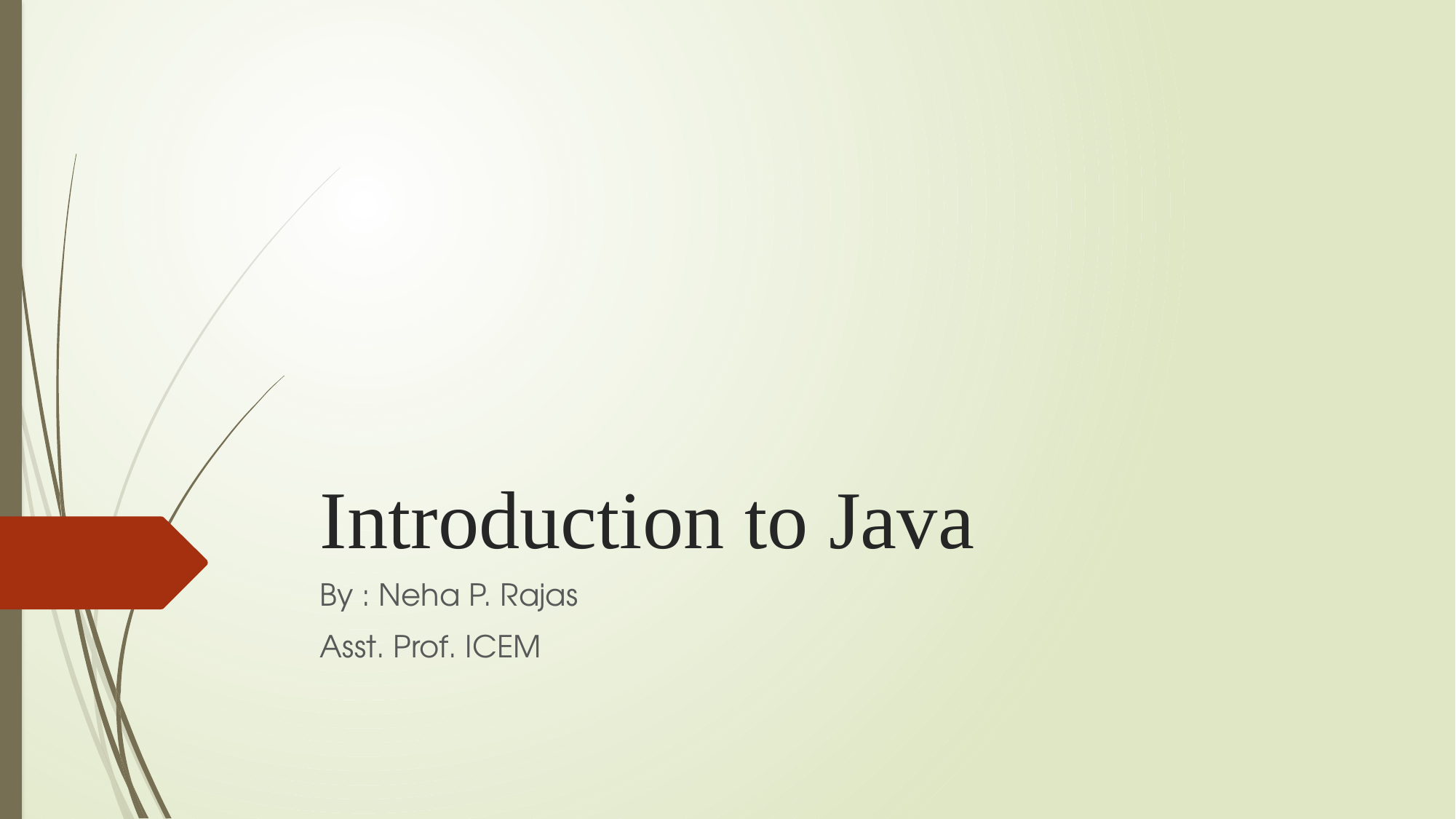

# Introduction to Java
By : Neha P. Rajas
Asst. Prof. ICEM